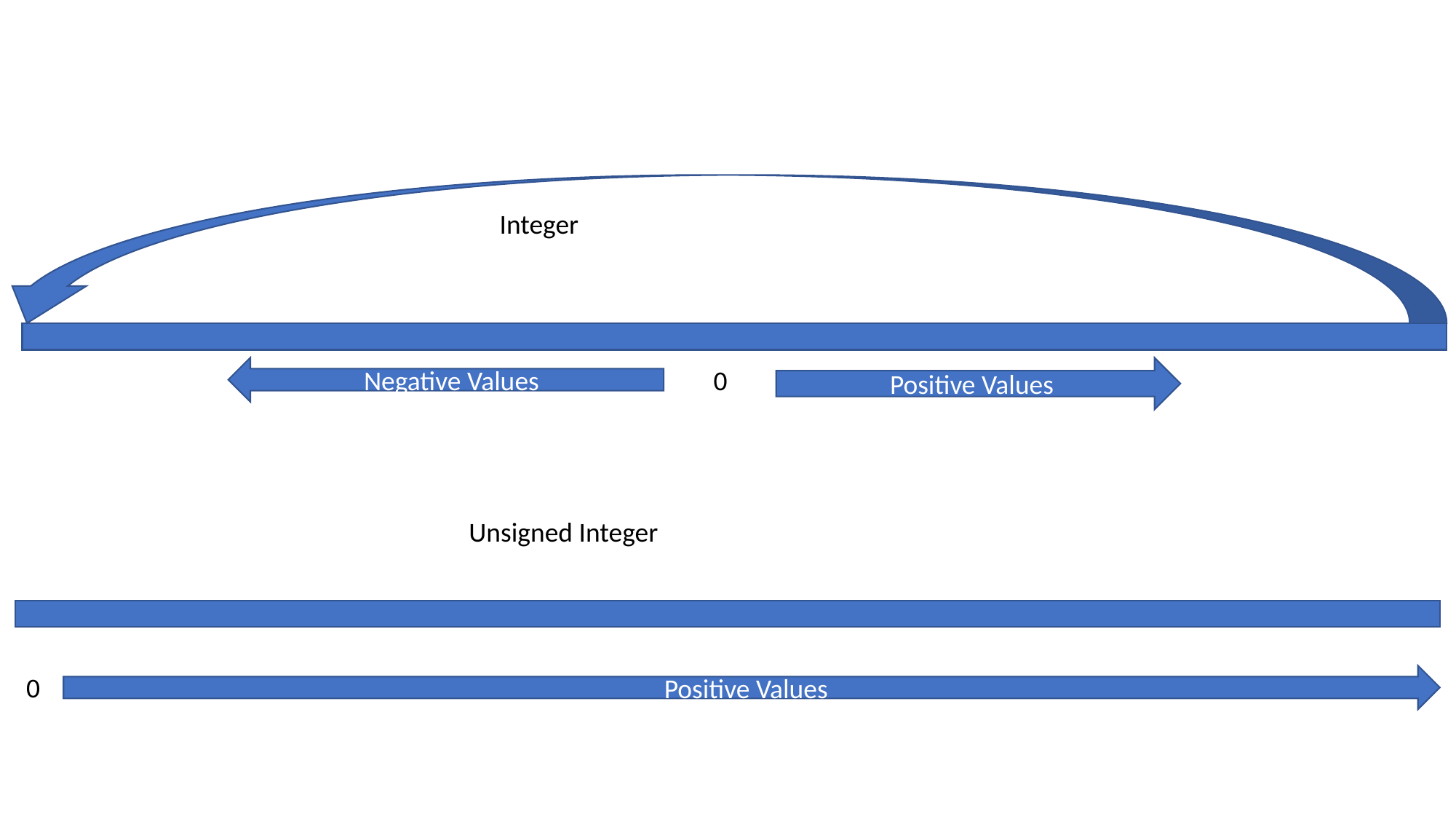

Integer

Negative Values
0
Positive Values
Unsigned Integer

0
Positive Values